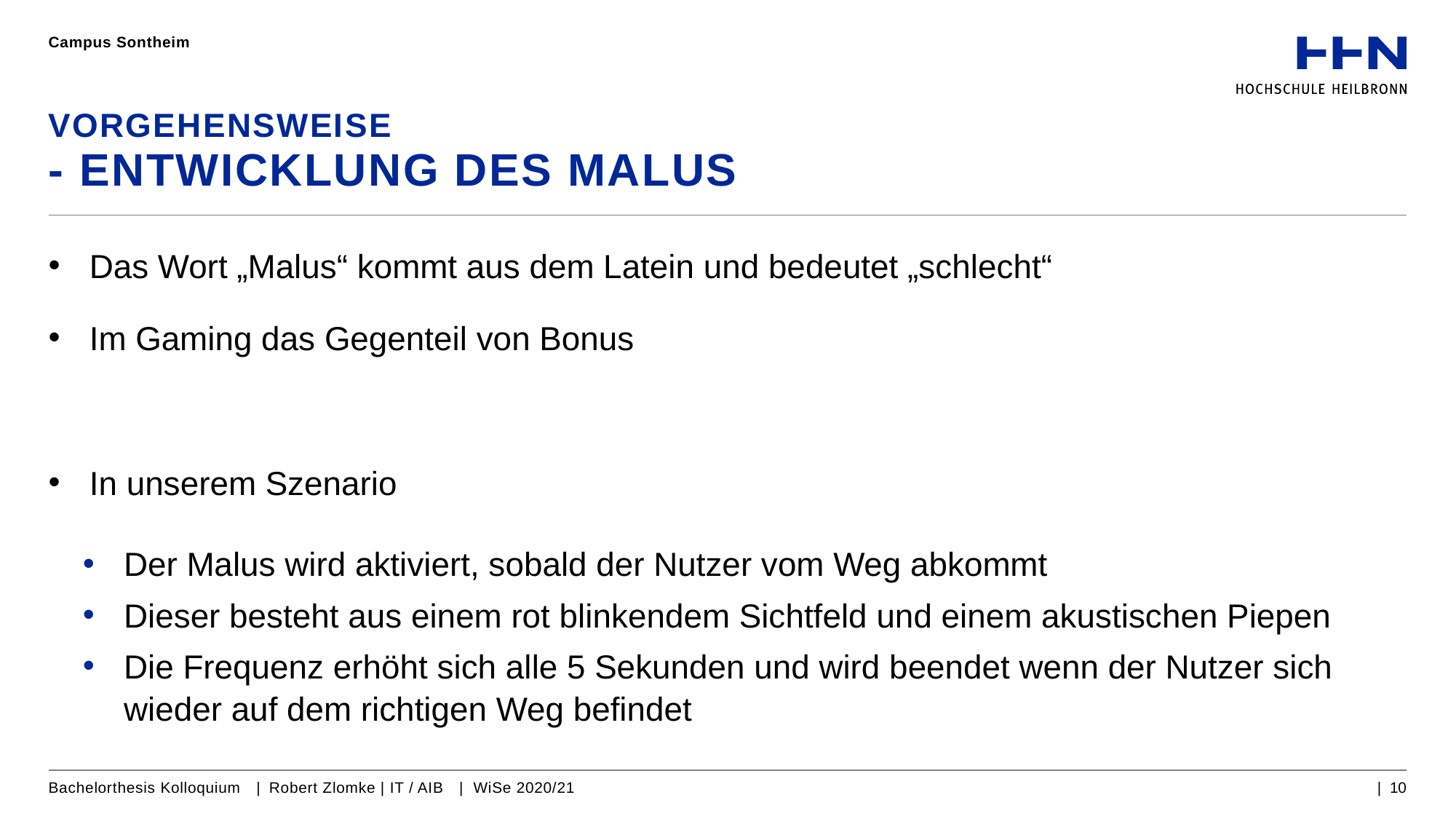

Campus Sontheim
# Vorgehensweise - Entwicklung des Malus
Das Wort „Malus“ kommt aus dem Latein und bedeutet „schlecht“
Im Gaming das Gegenteil von Bonus

In unserem Szenario
Der Malus wird aktiviert, sobald der Nutzer vom Weg abkommt
Dieser besteht aus einem rot blinkendem Sichtfeld und einem akustischen Piepen
Die Frequenz erhöht sich alle 5 Sekunden und wird beendet wenn der Nutzer sich wieder auf dem richtigen Weg befindet

Bachelorthesis Kolloquium | Robert Zlomke | IT / AIB |  WiSe 2020/21
|  10